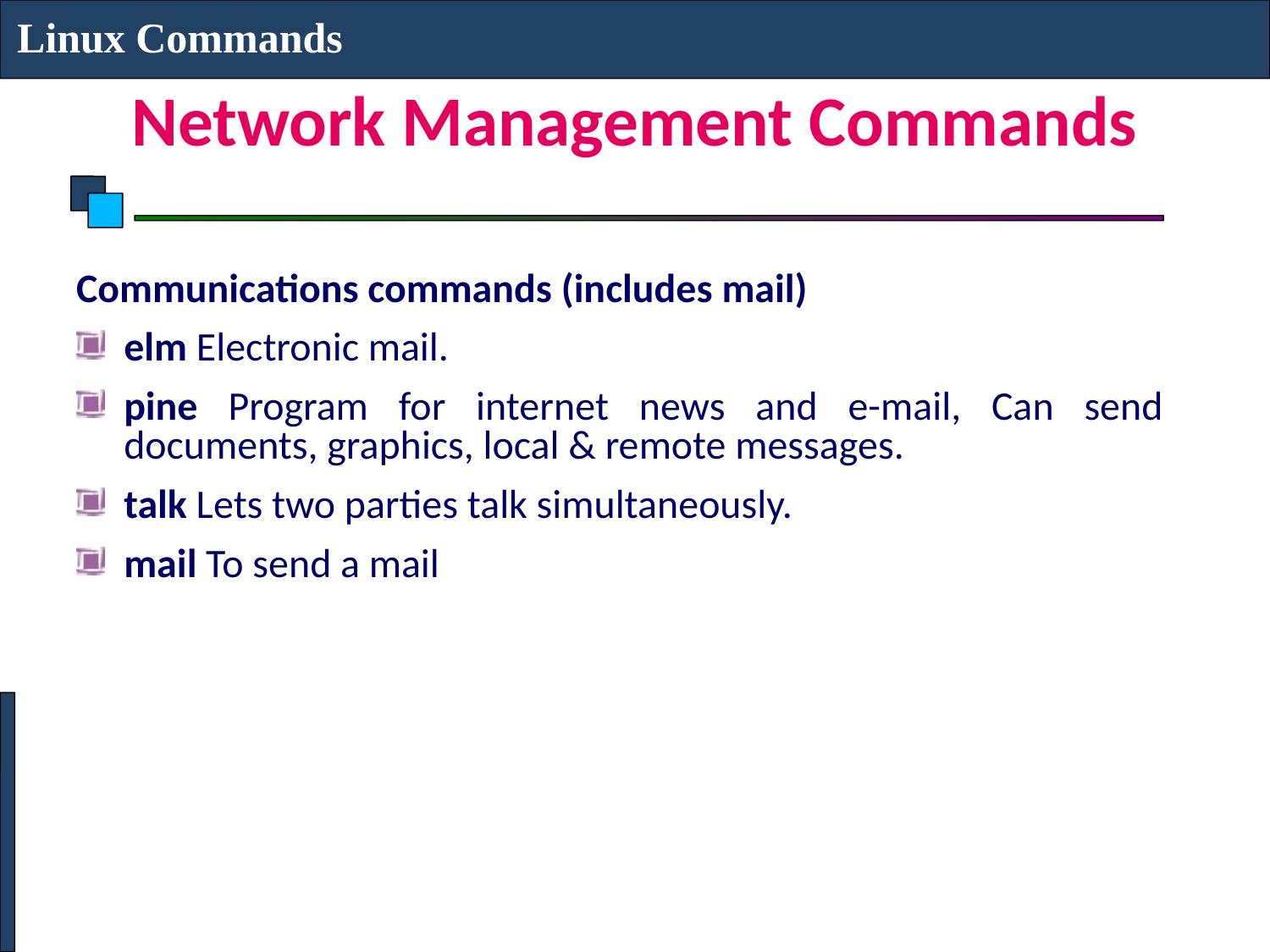

Linux Commands
# Network Management Commands

Communications commands (includes mail)
elm Electronic mail.
pine Program for internet news and e-mail, Can send documents, graphics, local & remote messages.
talk Lets two parties talk simultaneously.
mail To send a mail